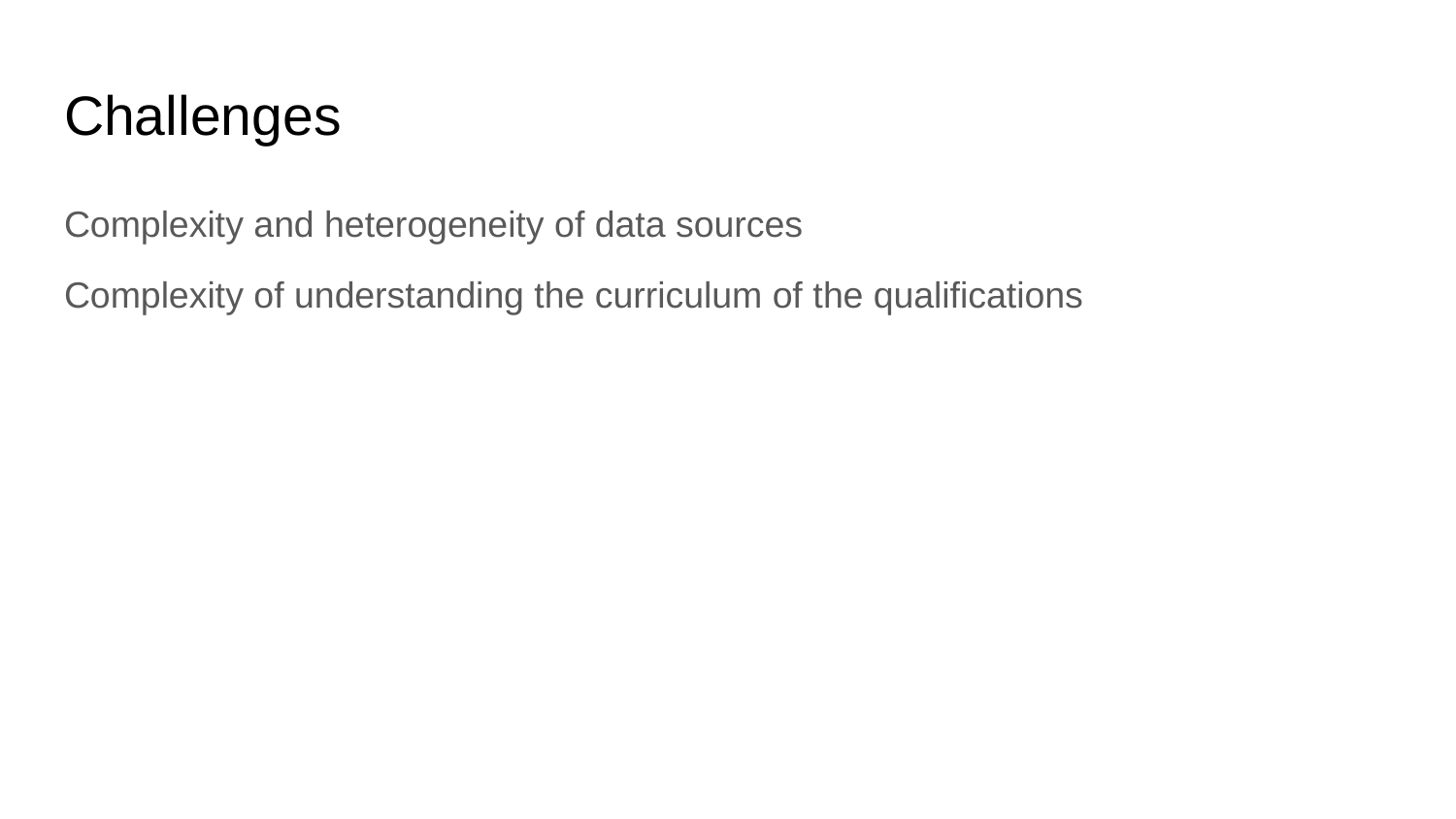

# Challenges
Complexity and heterogeneity of data sources
Complexity of understanding the curriculum of the qualifications